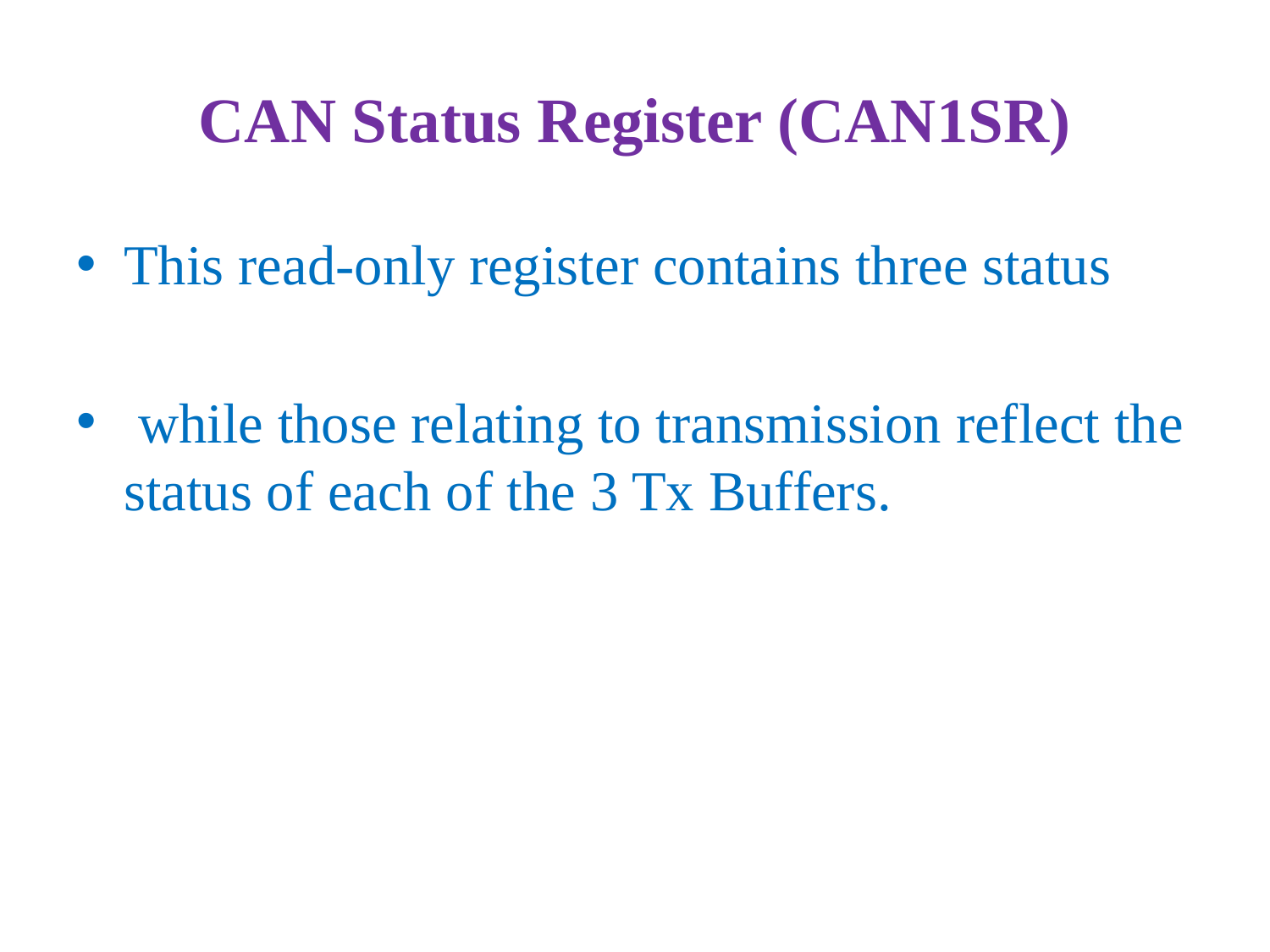

# CAN Status Register (CAN1SR)
This read-only register contains three status

 while those relating to transmission reflect the status of each of the 3 Tx Buffers.